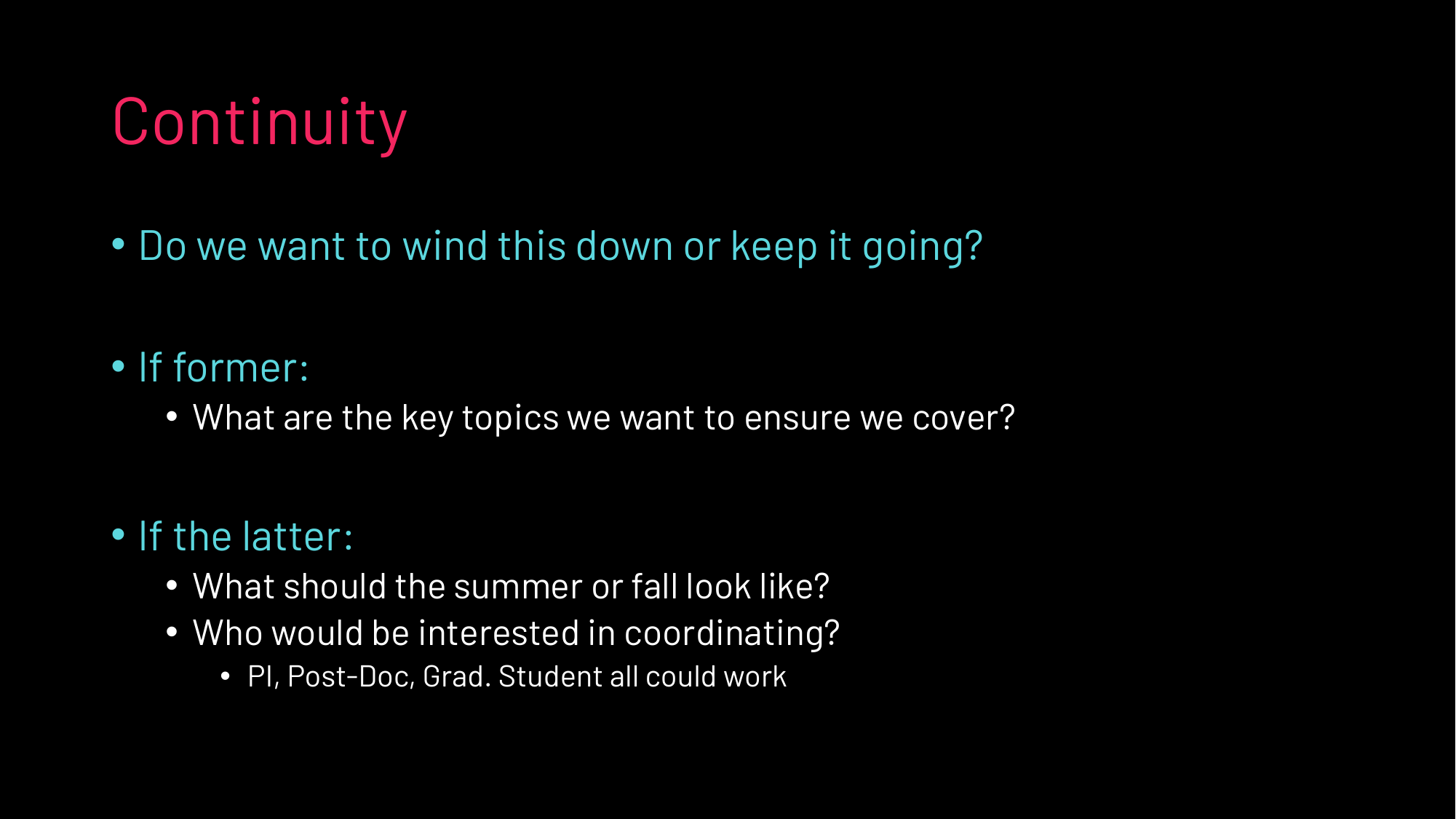

# Continuity
Do we want to wind this down or keep it going?

If former:
What are the key topics we want to ensure we cover?

If the latter:
What should the summer or fall look like?
Who would be interested in coordinating?
PI, Post-Doc, Grad. Student all could work